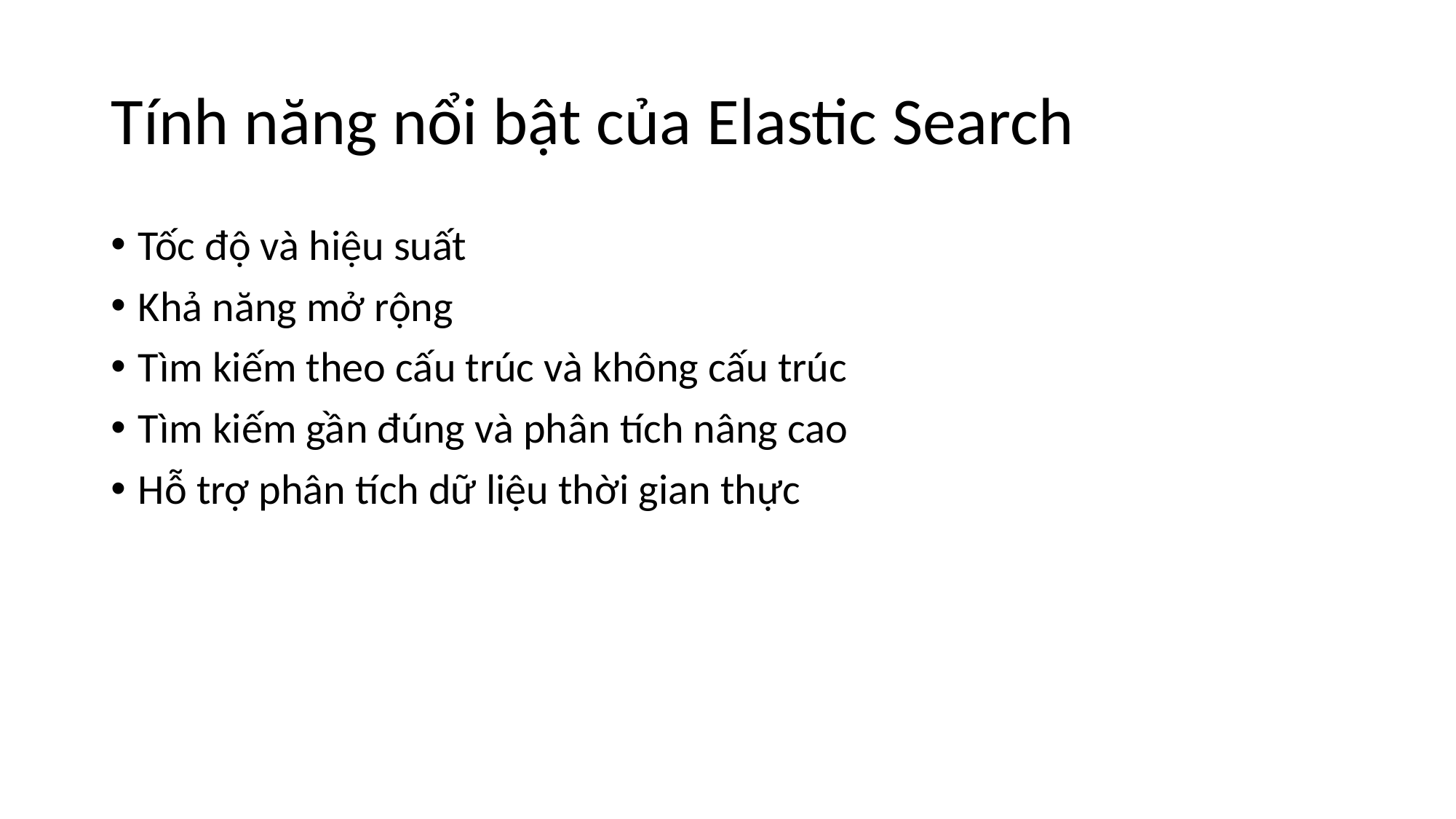

# Tính năng nổi bật của Elastic Search
Tốc độ và hiệu suất
Khả năng mở rộng
Tìm kiếm theo cấu trúc và không cấu trúc
Tìm kiếm gần đúng và phân tích nâng cao
Hỗ trợ phân tích dữ liệu thời gian thực